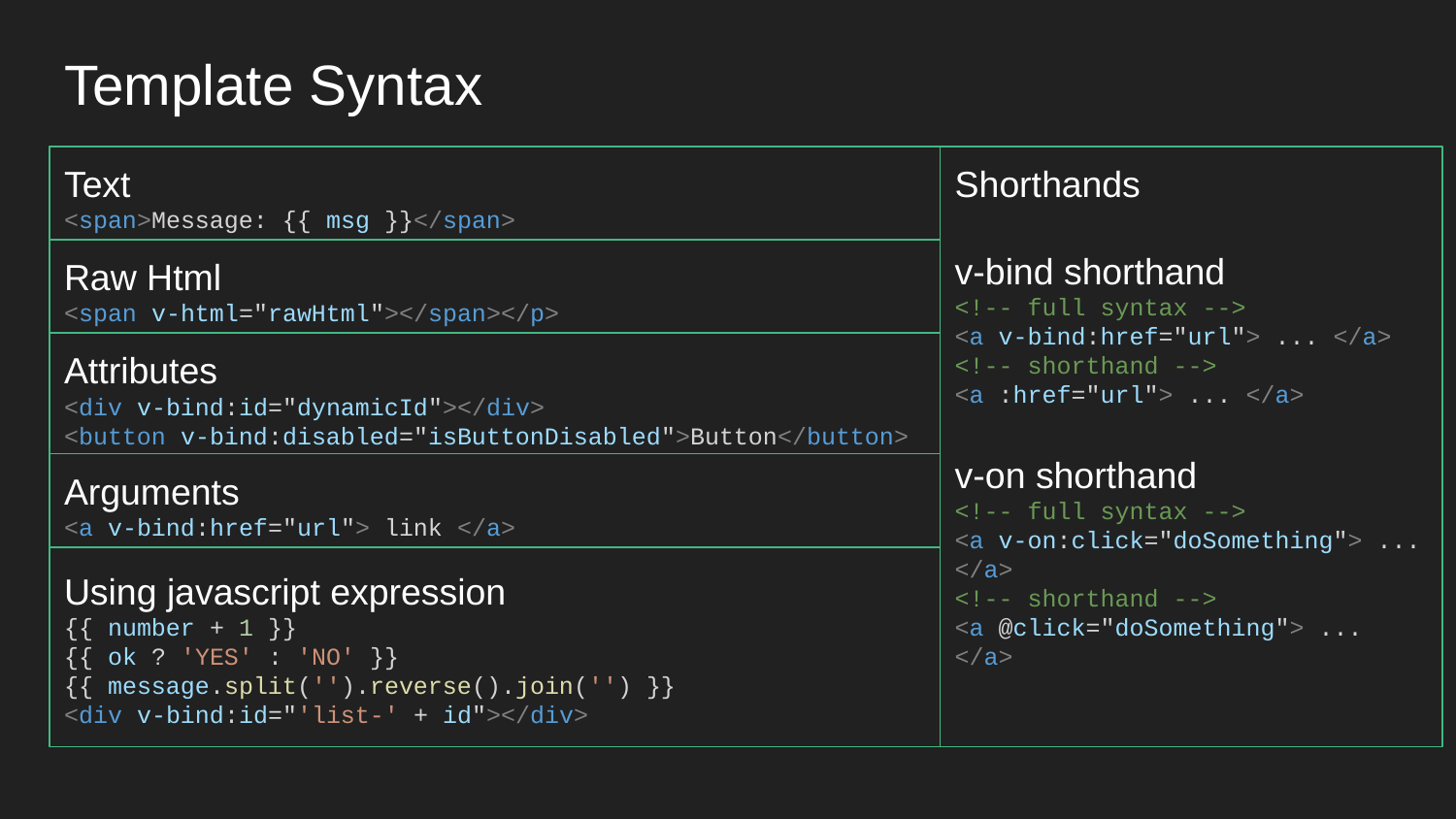

Template Syntax
# Text
<span>Message: {{ msg }}</span>

Shorthands

v-bind shorthand
<!-- full syntax -->
<a v-bind:href="url"> ... </a>
<!-- shorthand -->
<a :href="url"> ... </a>

v-on shorthand
<!-- full syntax -->
<a v-on:click="doSomething"> ... </a>
<!-- shorthand -->
<a @click="doSomething"> ... </a>

Raw Html
<span v-html="rawHtml"></span></p>

Attributes
<div v-bind:id="dynamicId"></div>
<button v-bind:disabled="isButtonDisabled">Button</button>

Arguments
<a v-bind:href="url"> link </a>
Using javascript expression
{{ number + 1 }}
{{ ok ? 'YES' : 'NO' }}
{{ message.split('').reverse().join('') }}
<div v-bind:id="'list-' + id"></div>